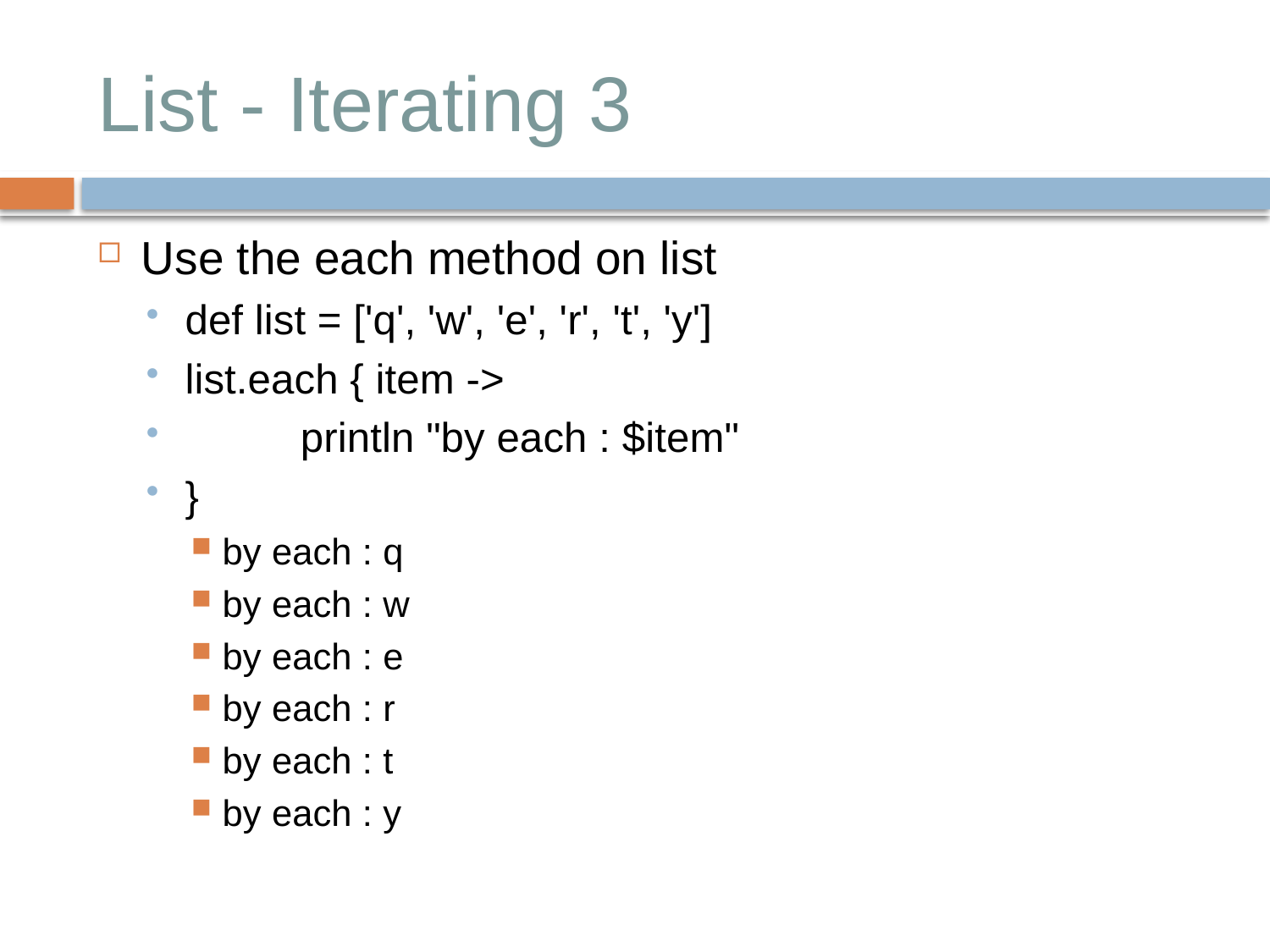

# List - Iterating 3
Use the each method on list
def list = ['q', 'w', 'e', 'r', 't', 'y']
list.each { item ->
	println "by each : $item"
}
by each : q
by each : w
by each : e
by each : r
by each : t
by each : y